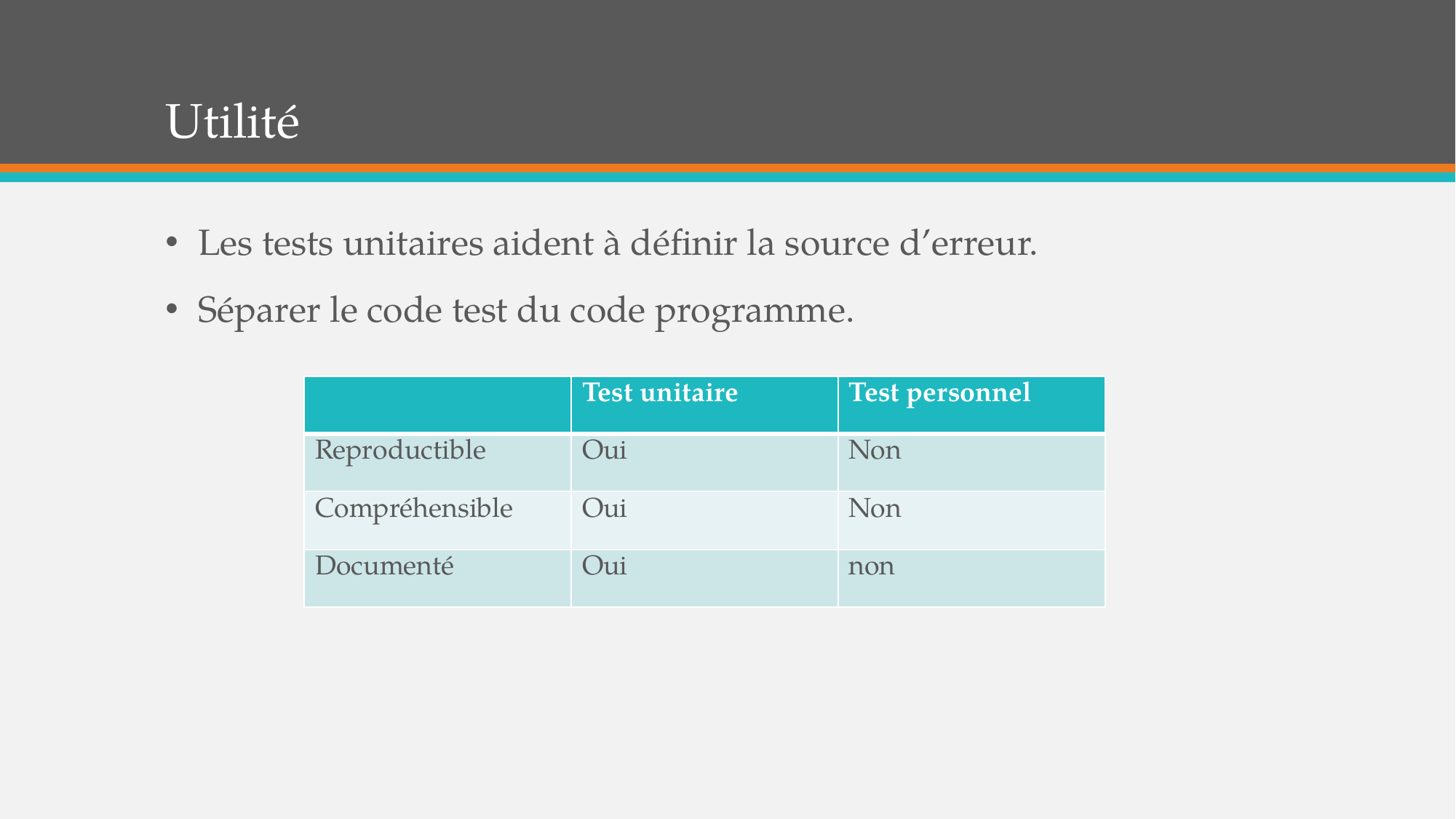

# Utilité
Les tests unitaires aident à définir la source d’erreur.
Séparer le code test du code programme.
|  | Test unitaire | Test personnel |
| --- | --- | --- |
| Reproductible | Oui | Non |
| Compréhensible | Oui | Non |
| Documenté | Oui | non |